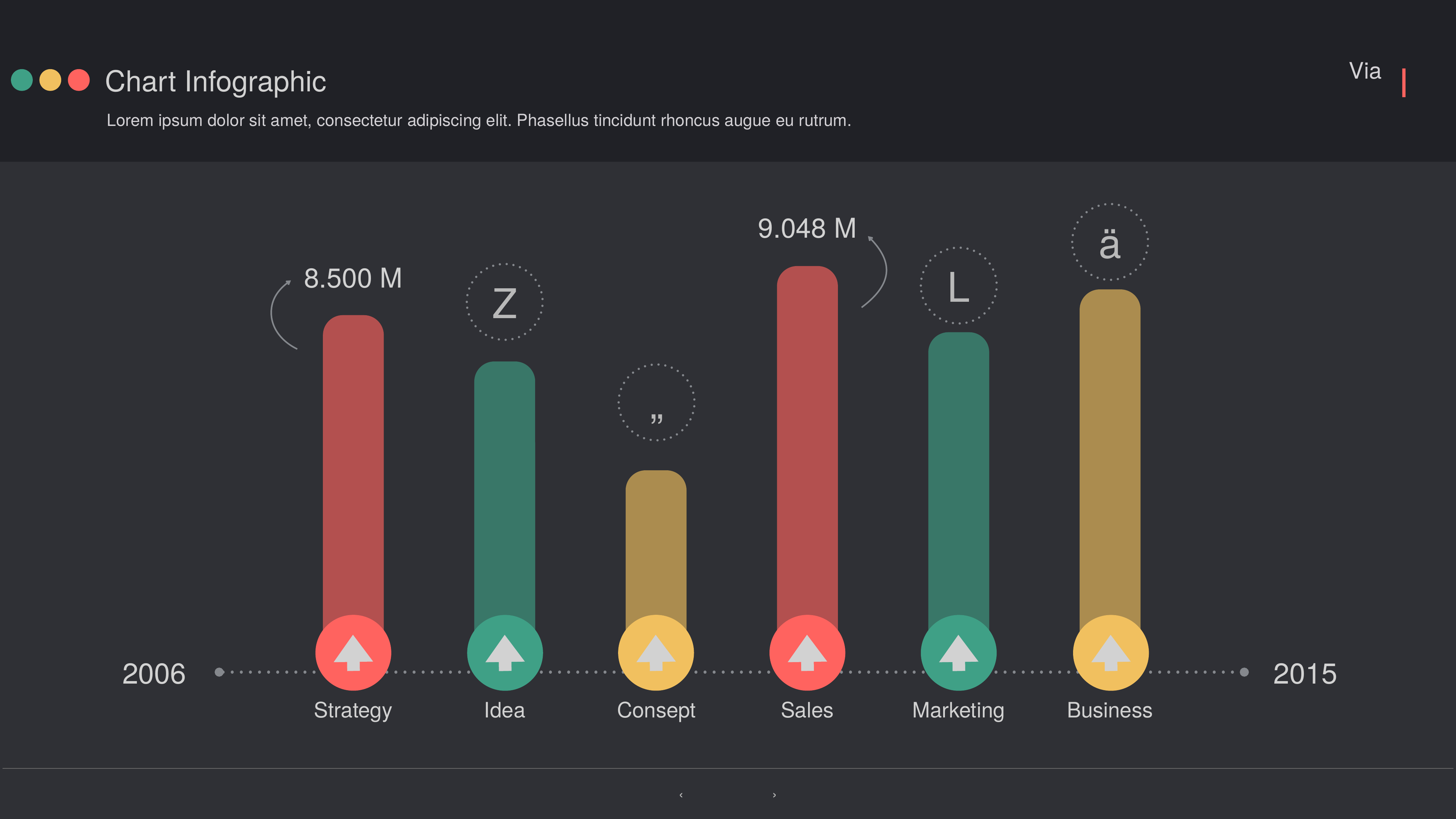

Chart Infographic
Lorem ipsum dolor sit amet, consectetur adipiscing elit. Phasellus tincidunt rhoncus augue eu rutrum.

ä
9.048 M

L
8.500 M

Z

Sales

Business

Strategy

Marketing

Idea

„

Consept
2006
2015

78